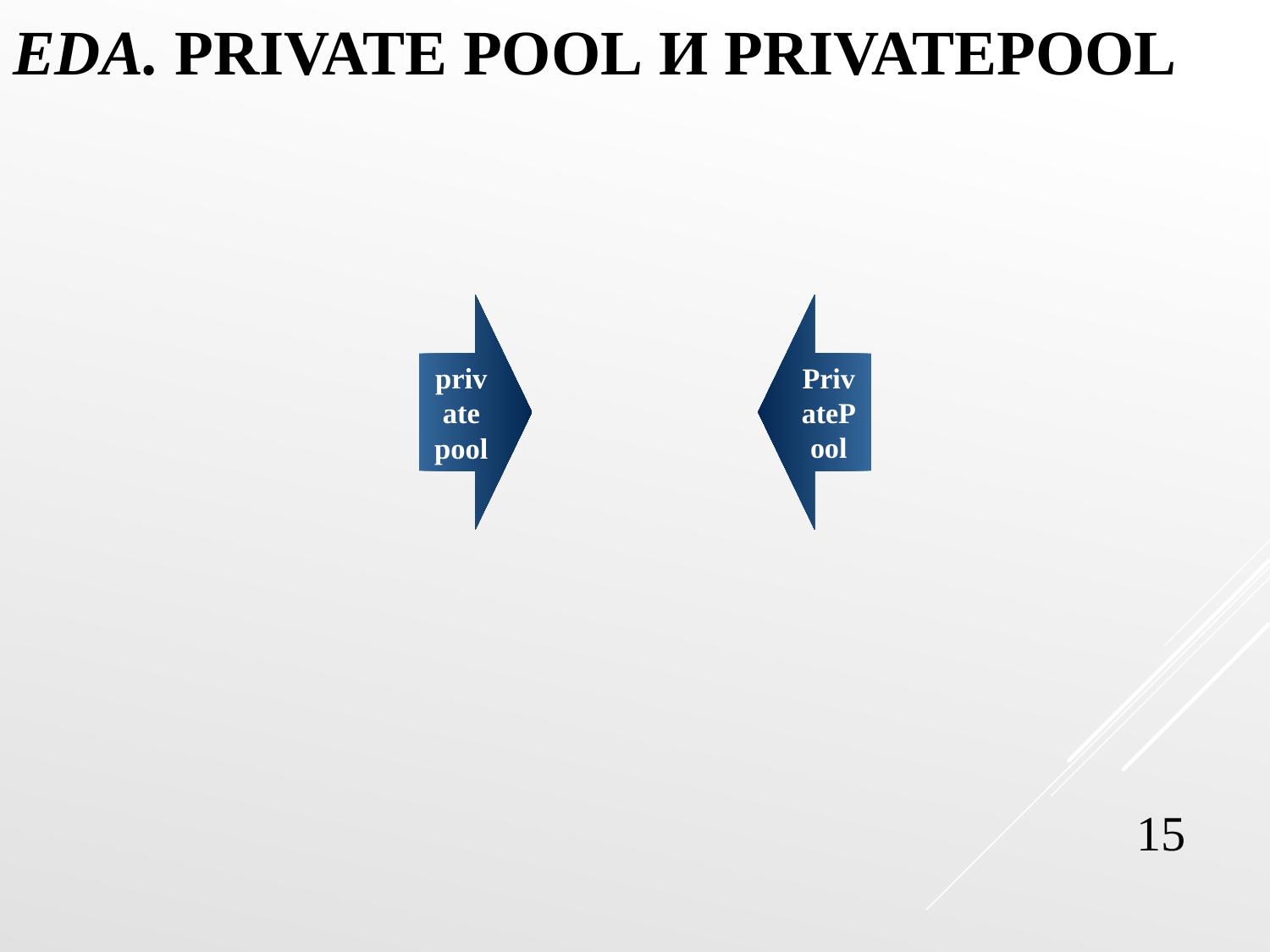

# EDA. private pool и PrivatePool
private pool
PrivatePool
15